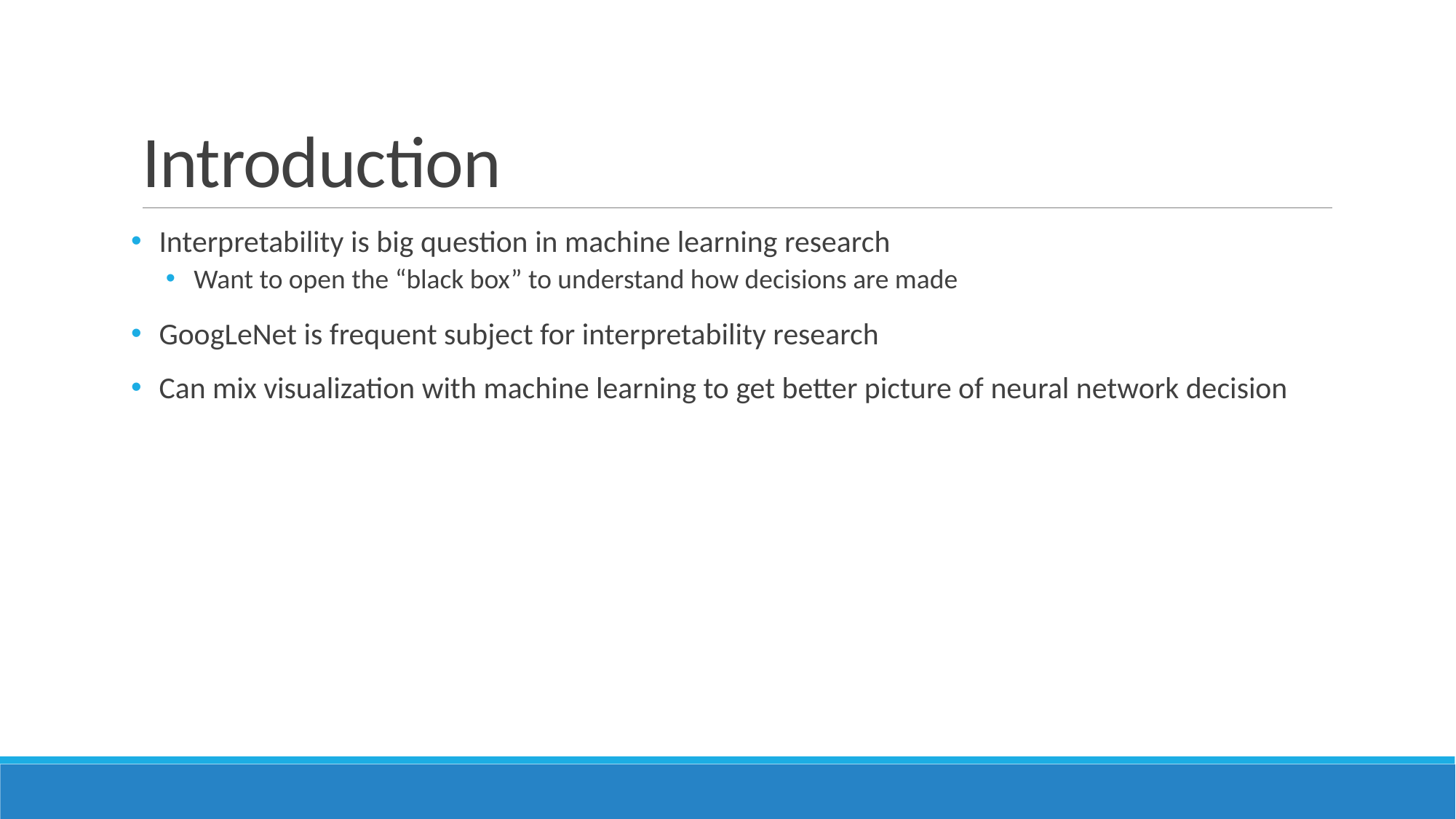

# Introduction
Interpretability is big question in machine learning research
Want to open the “black box” to understand how decisions are made
GoogLeNet is frequent subject for interpretability research
Can mix visualization with machine learning to get better picture of neural network decision